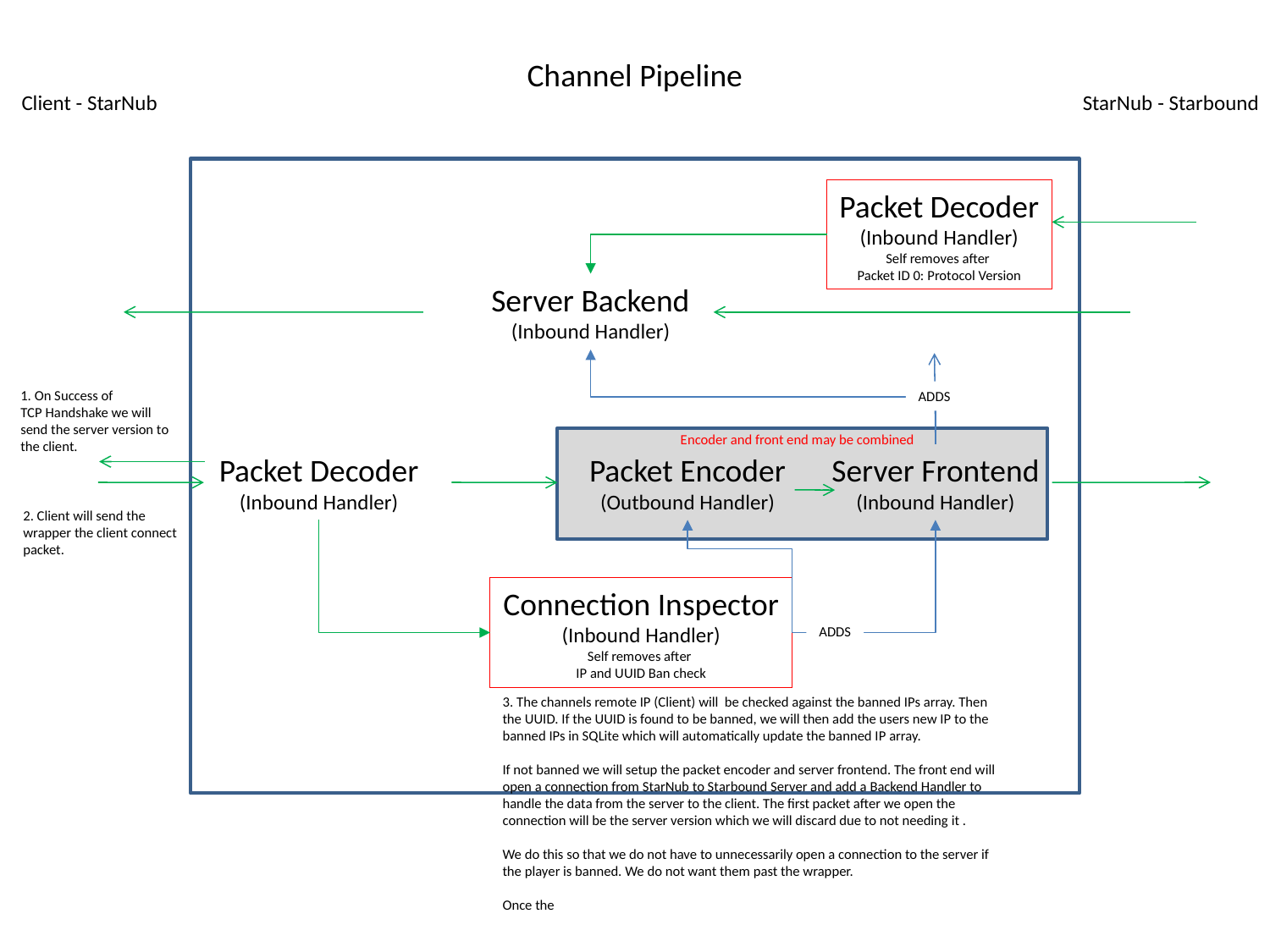

Channel Pipeline
StarNub - Starbound
Client - StarNub

Packet Decoder
(Inbound Handler)
Self removes after
Packet ID 0: Protocol Version
Server Backend
(Inbound Handler)
1. On Success of
TCP Handshake we will send the server version to the client.
ADDS
Encoder and front end may be combined

Packet Decoder
(Inbound Handler)
Packet Encoder
(Outbound Handler)
Server Frontend
(Inbound Handler)
2. Client will send the wrapper the client connect packet.
Connection Inspector
(Inbound Handler)
Self removes after
IP and UUID Ban check
ADDS
3. The channels remote IP (Client) will  be checked against the banned IPs array. Then the UUID. If the UUID is found to be banned, we will then add the users new IP to the banned IPs in SQLite which will automatically update the banned IP array.

If not banned we will setup the packet encoder and server frontend. The front end will open a connection from StarNub to Starbound Server and add a Backend Handler to handle the data from the server to the client. The first packet after we open the connection will be the server version which we will discard due to not needing it .

We do this so that we do not have to unnecessarily open a connection to the server if the player is banned. We do not want them past the wrapper.

Once the